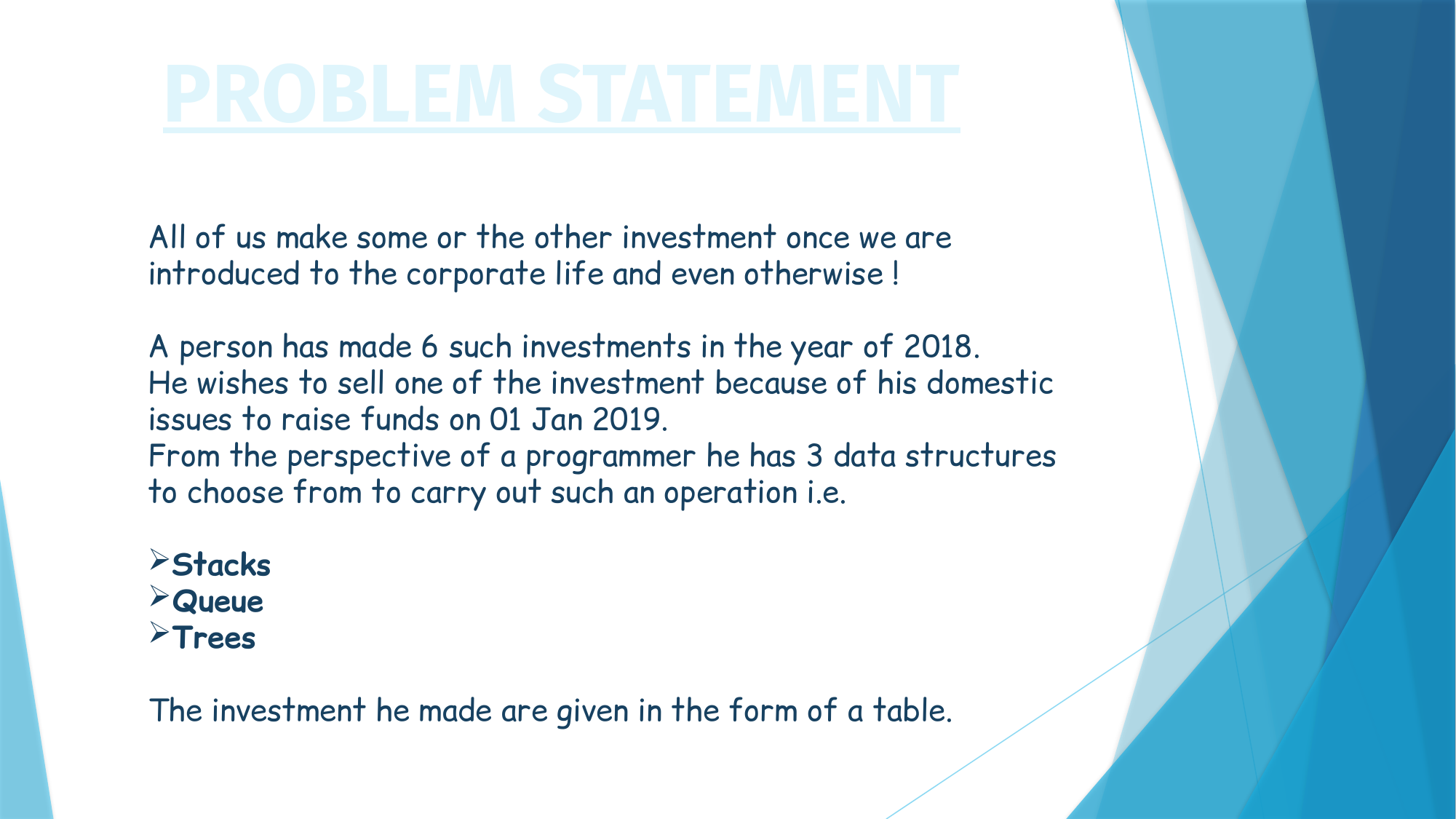

PROBLEM STATEMENT
All of us make some or the other investment once we are introduced to the corporate life and even otherwise !

A person has made 6 such investments in the year of 2018.
He wishes to sell one of the investment because of his domestic issues to raise funds on 01 Jan 2019.
From the perspective of a programmer he has 3 data structures to choose from to carry out such an operation i.e.

Stacks
Queue
Trees

The investment he made are given in the form of a table.